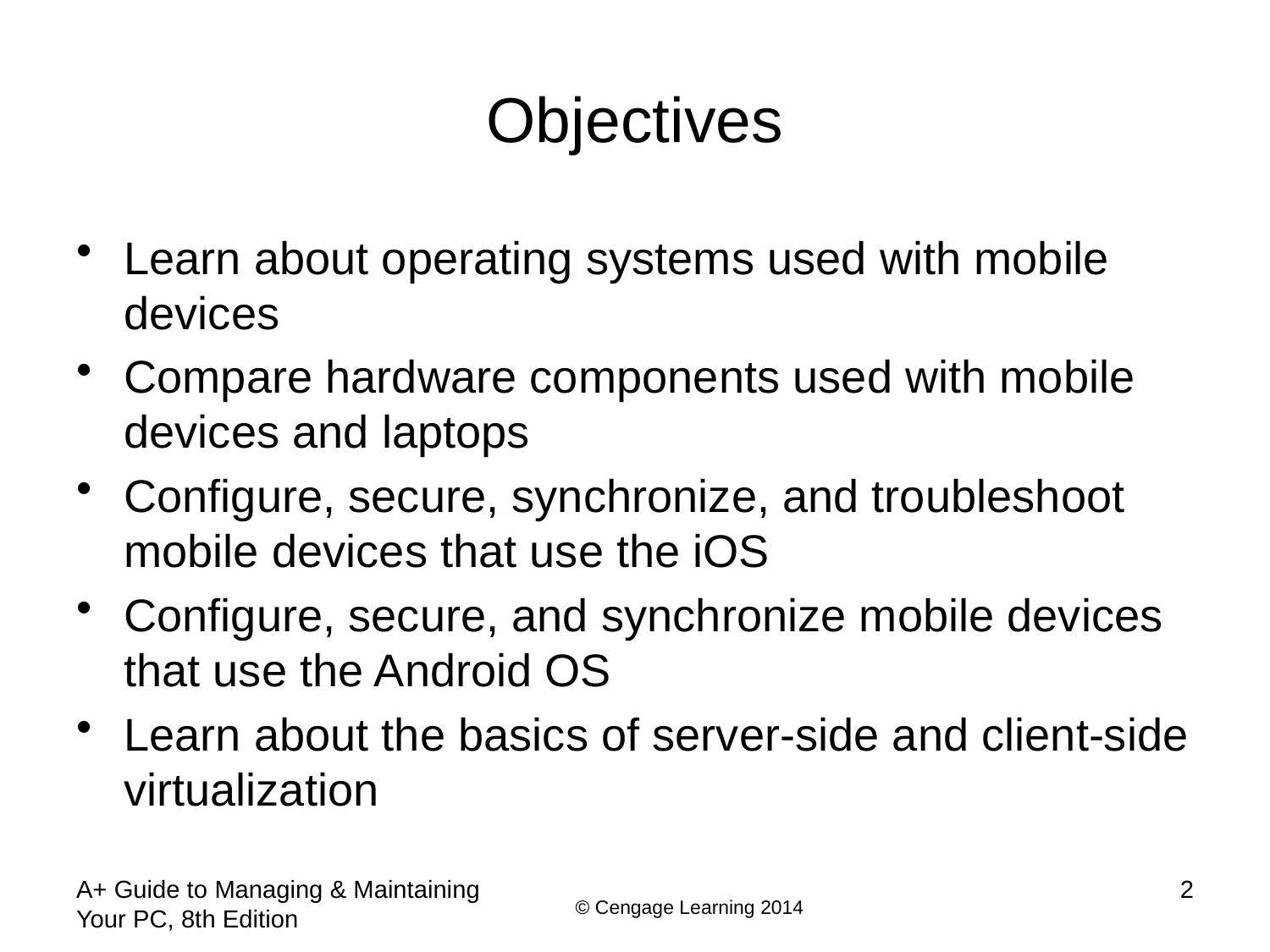

# Objectives
Learn about operating systems used with mobile devices
Compare hardware components used with mobile devices and laptops
Configure, secure, synchronize, and troubleshoot mobile devices that use the iOS
Configure, secure, and synchronize mobile devices that use the Android OS
Learn about the basics of server-side and client-side virtualization
A+ Guide to Managing & Maintaining Your PC, 8th Edition
2